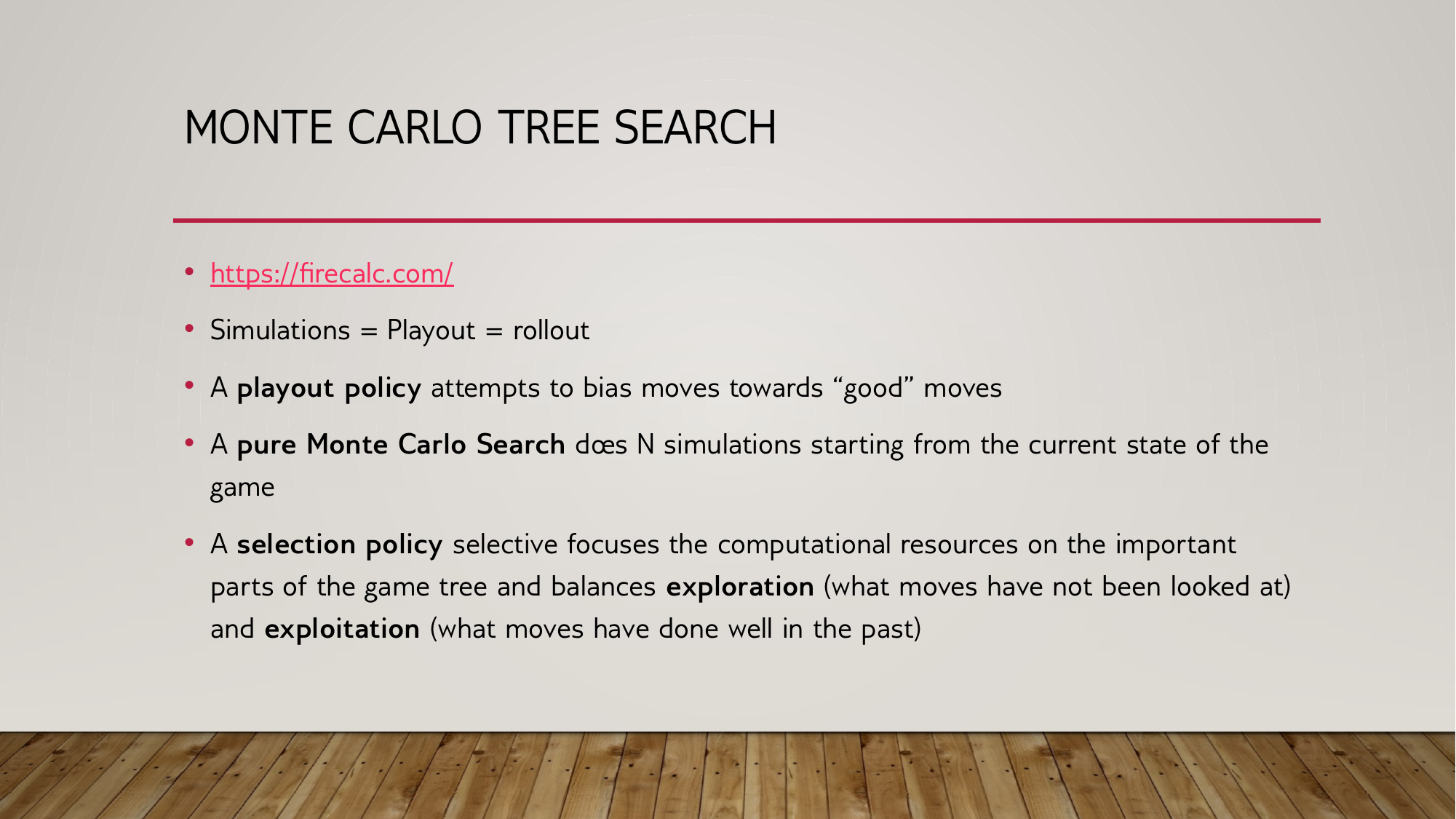

# Monte Carlo Tree search
https://firecalc.com/
Simulations = Playout = rollout
A playout policy attempts to bias moves towards “good” moves
A pure Monte Carlo Search does N simulations starting from the current state of the game
A selection policy selective focuses the computational resources on the important parts of the game tree and balances exploration (what moves have not been looked at) and exploitation (what moves have done well in the past)